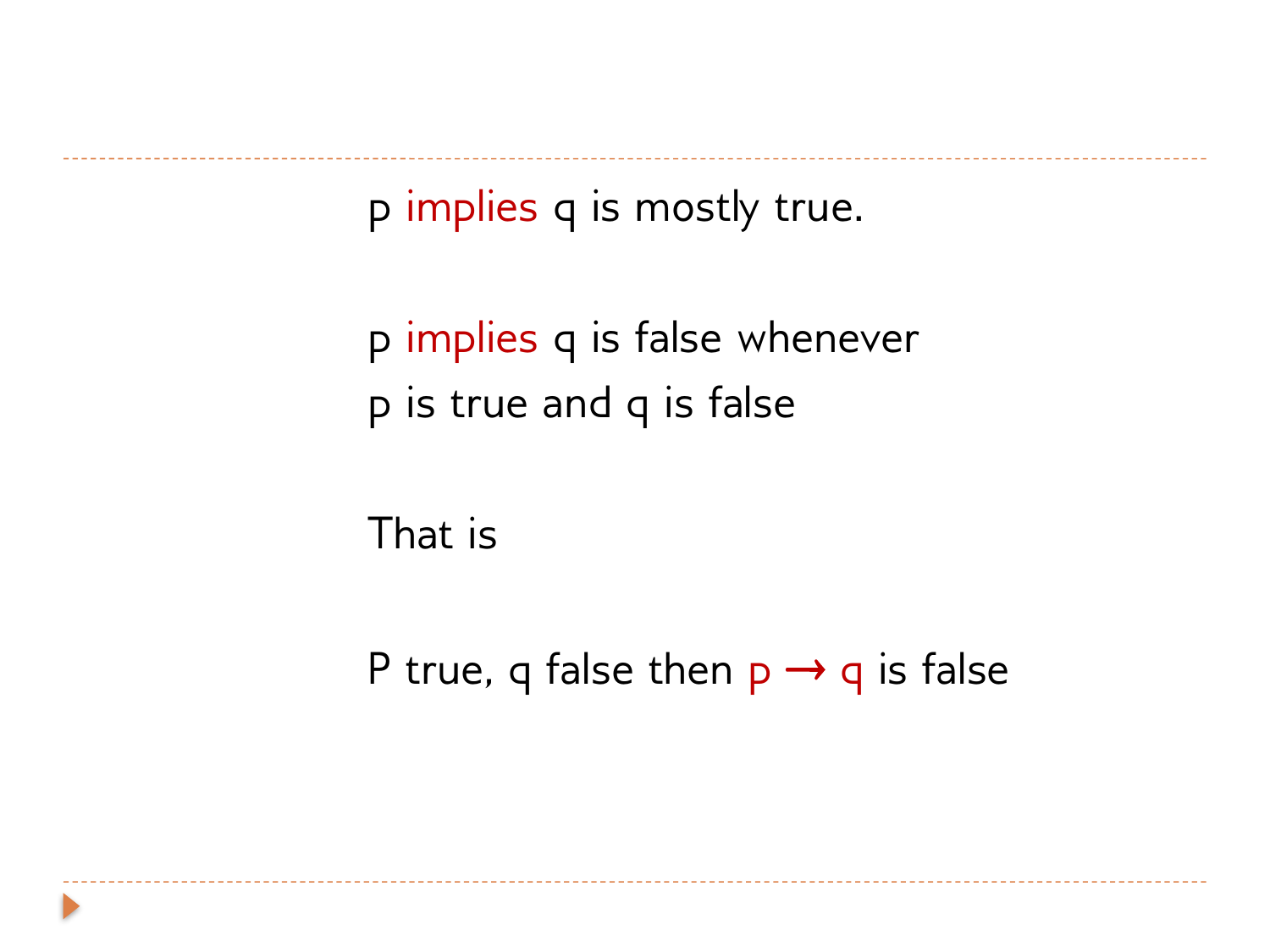

#
			p implies q is mostly true.

			p implies q is false whenever
			p is true and q is false

			That is

			P true, q false then p → q is false